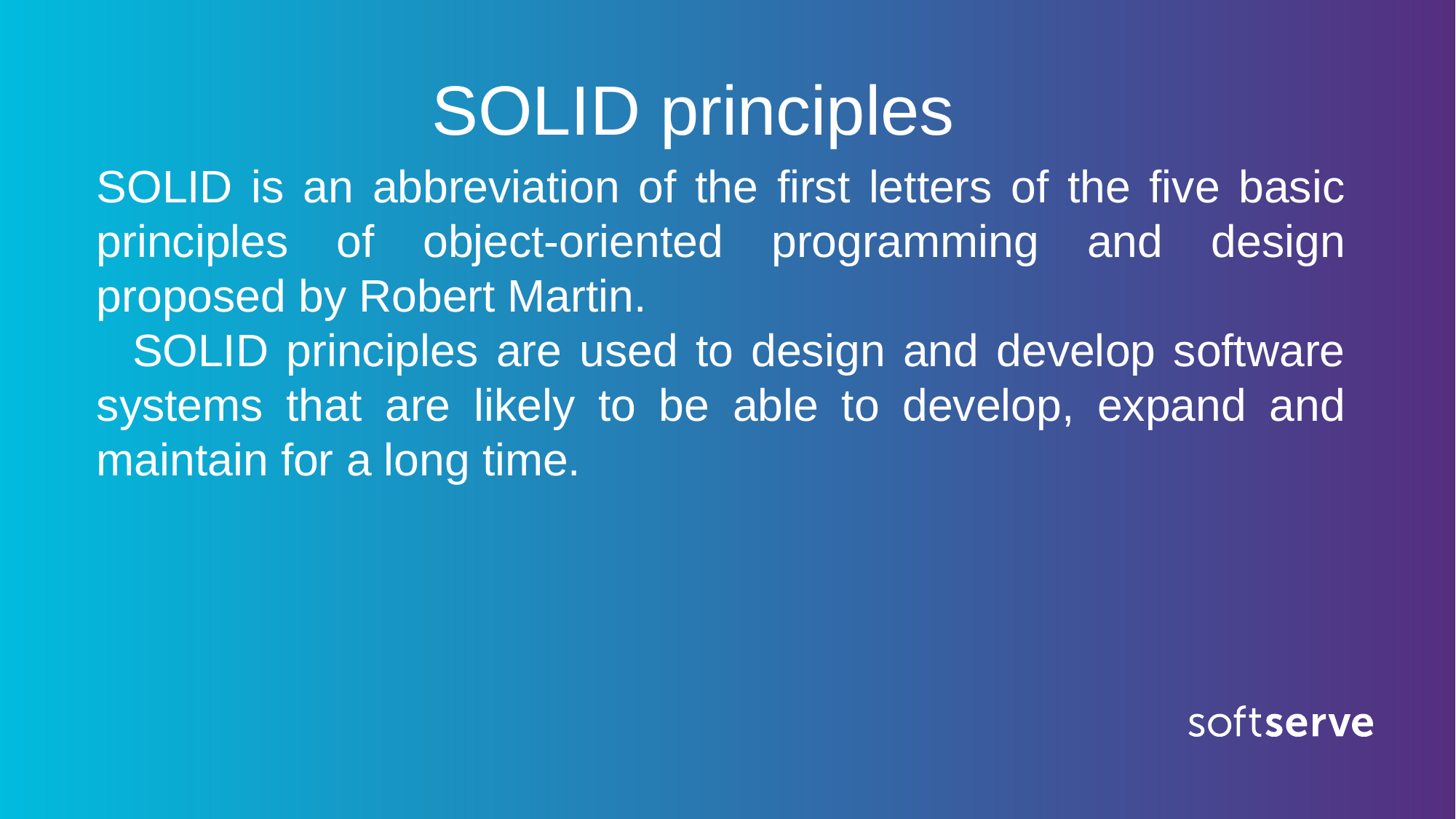

SOLID principles
SOLID is an abbreviation of the first letters of the five basic principles of object-oriented programming and design proposed by Robert Martin.
  SOLID principles are used to design and develop software systems that are likely to be able to develop, expand and maintain for a long time.